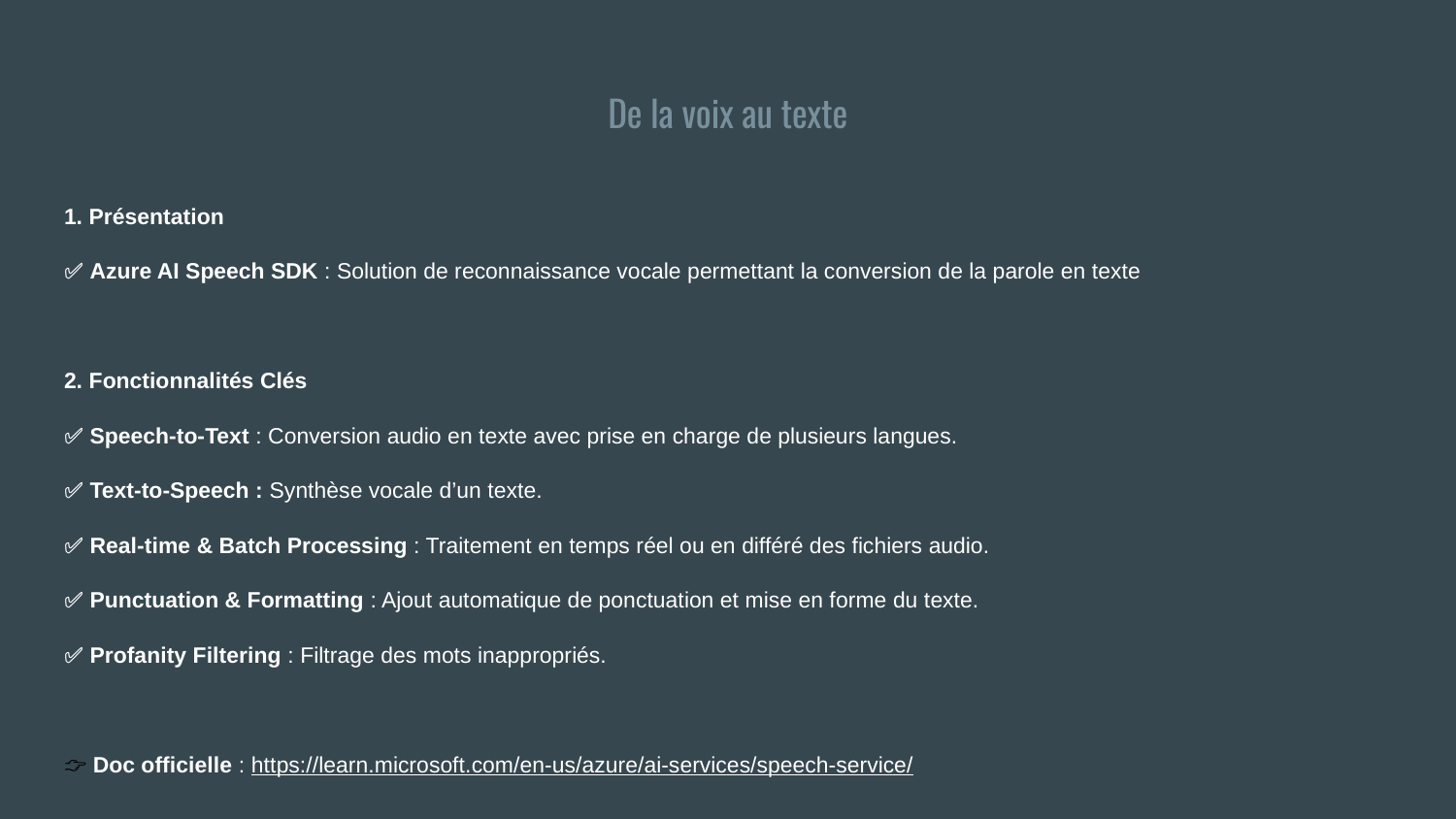

# De la voix au texte
1. Présentation
✅ Azure AI Speech SDK : Solution de reconnaissance vocale permettant la conversion de la parole en texte

2. Fonctionnalités Clés
✅ Speech-to-Text : Conversion audio en texte avec prise en charge de plusieurs langues.
✅ Text-to-Speech : Synthèse vocale d’un texte.
✅ Real-time & Batch Processing : Traitement en temps réel ou en différé des fichiers audio.
✅ Punctuation & Formatting : Ajout automatique de ponctuation et mise en forme du texte.
✅ Profanity Filtering : Filtrage des mots inappropriés.

👉 Doc officielle : https://learn.microsoft.com/en-us/azure/ai-services/speech-service/